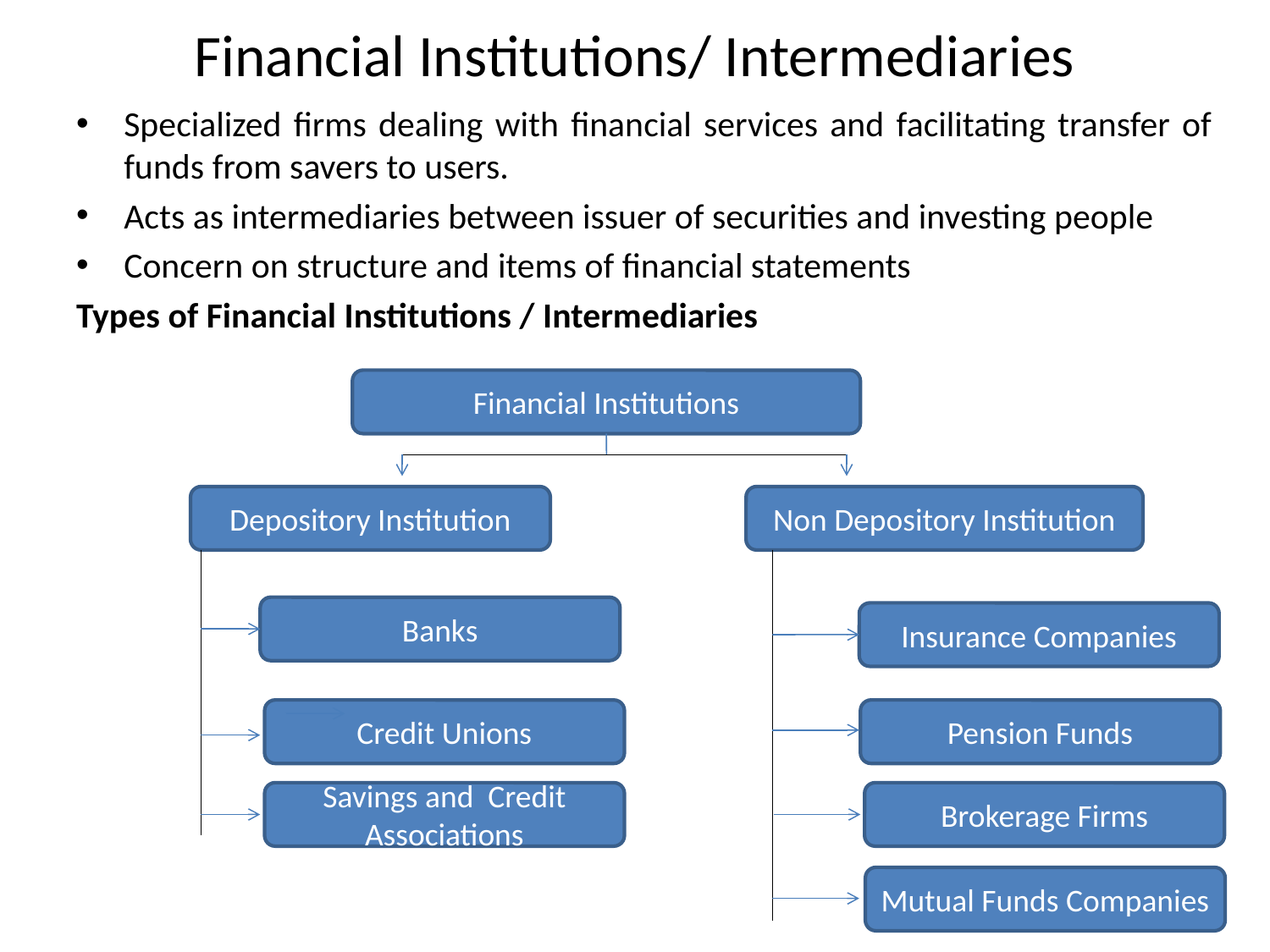

# Financial Institutions/ Intermediaries
Specialized firms dealing with financial services and facilitating transfer of funds from savers to users.
Acts as intermediaries between issuer of securities and investing people
Concern on structure and items of financial statements
Types of Financial Institutions / Intermediaries

Financial Institutions
Depository Institution
Non Depository Institution
Banks
Insurance Companies
Credit Unions
Pension Funds
Savings and  Credit Associations
Brokerage Firms
Mutual Funds Companies